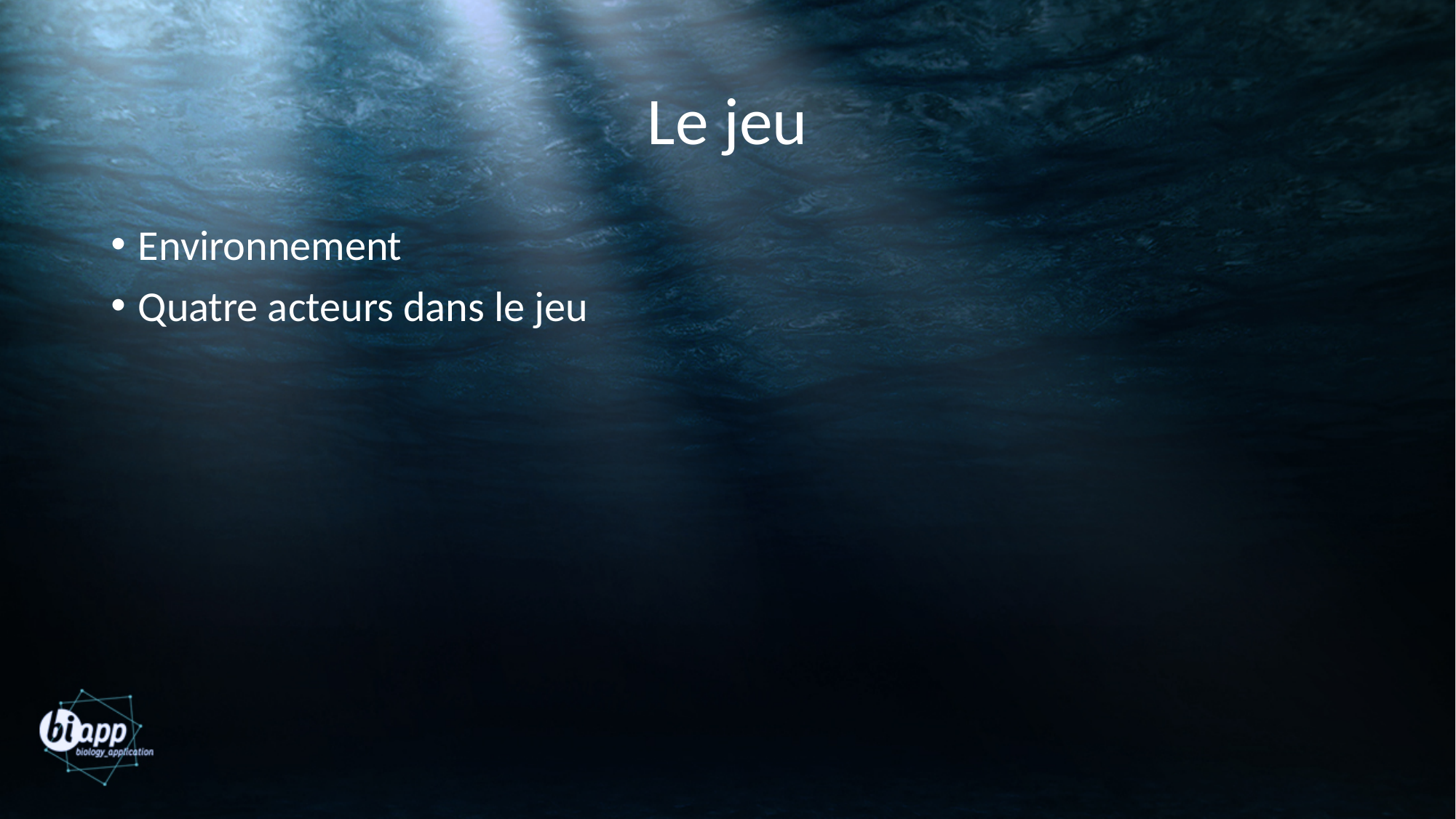

# Le jeu
Environnement
Quatre acteurs dans le jeu